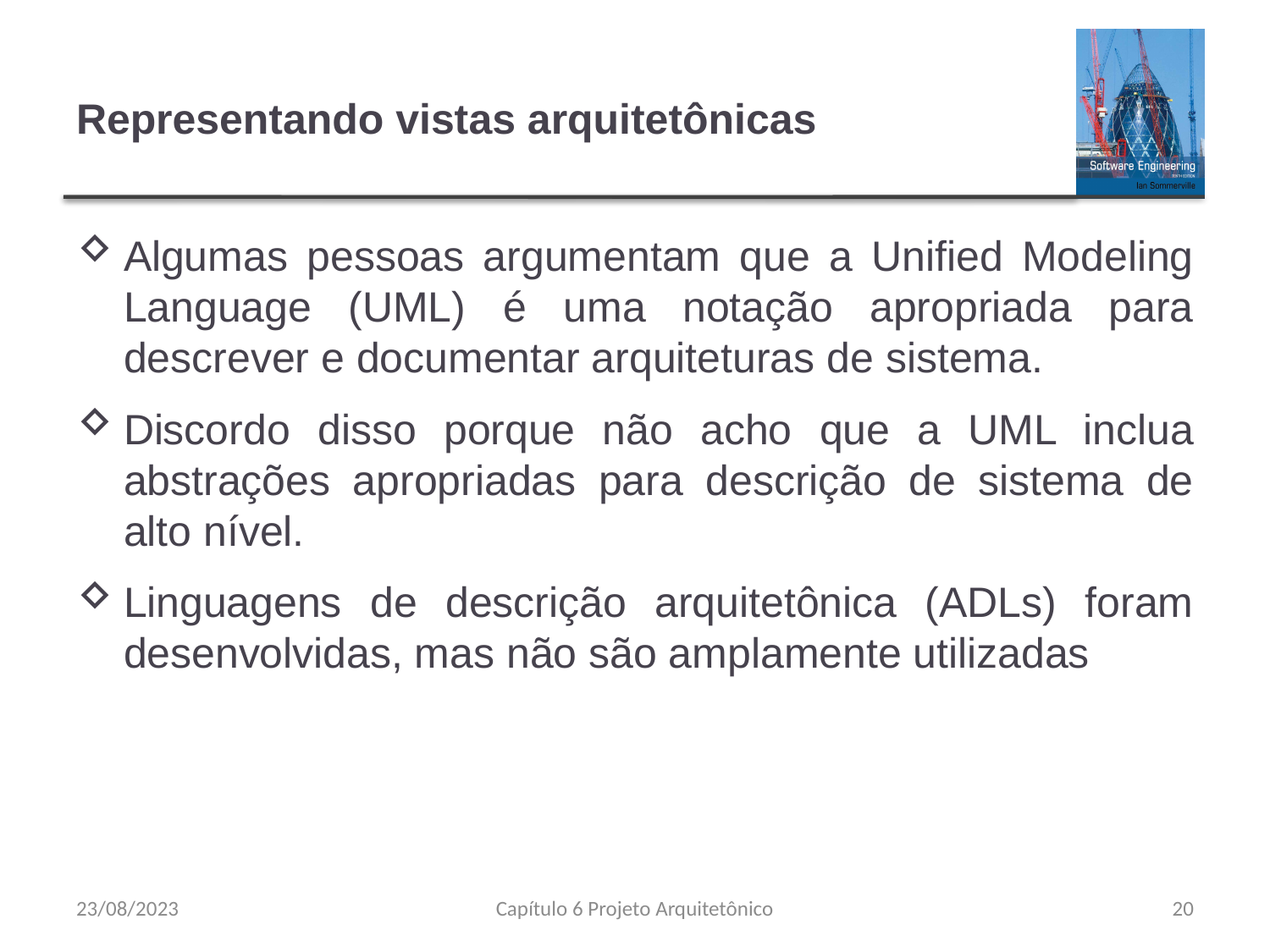

# Representando vistas arquitetônicas
Algumas pessoas argumentam que a Unified Modeling Language (UML) é uma notação apropriada para descrever e documentar arquiteturas de sistema.
Discordo disso porque não acho que a UML inclua abstrações apropriadas para descrição de sistema de alto nível.
Linguagens de descrição arquitetônica (ADLs) foram desenvolvidas, mas não são amplamente utilizadas

23/08/2023
Capítulo 6 Projeto Arquitetônico
20